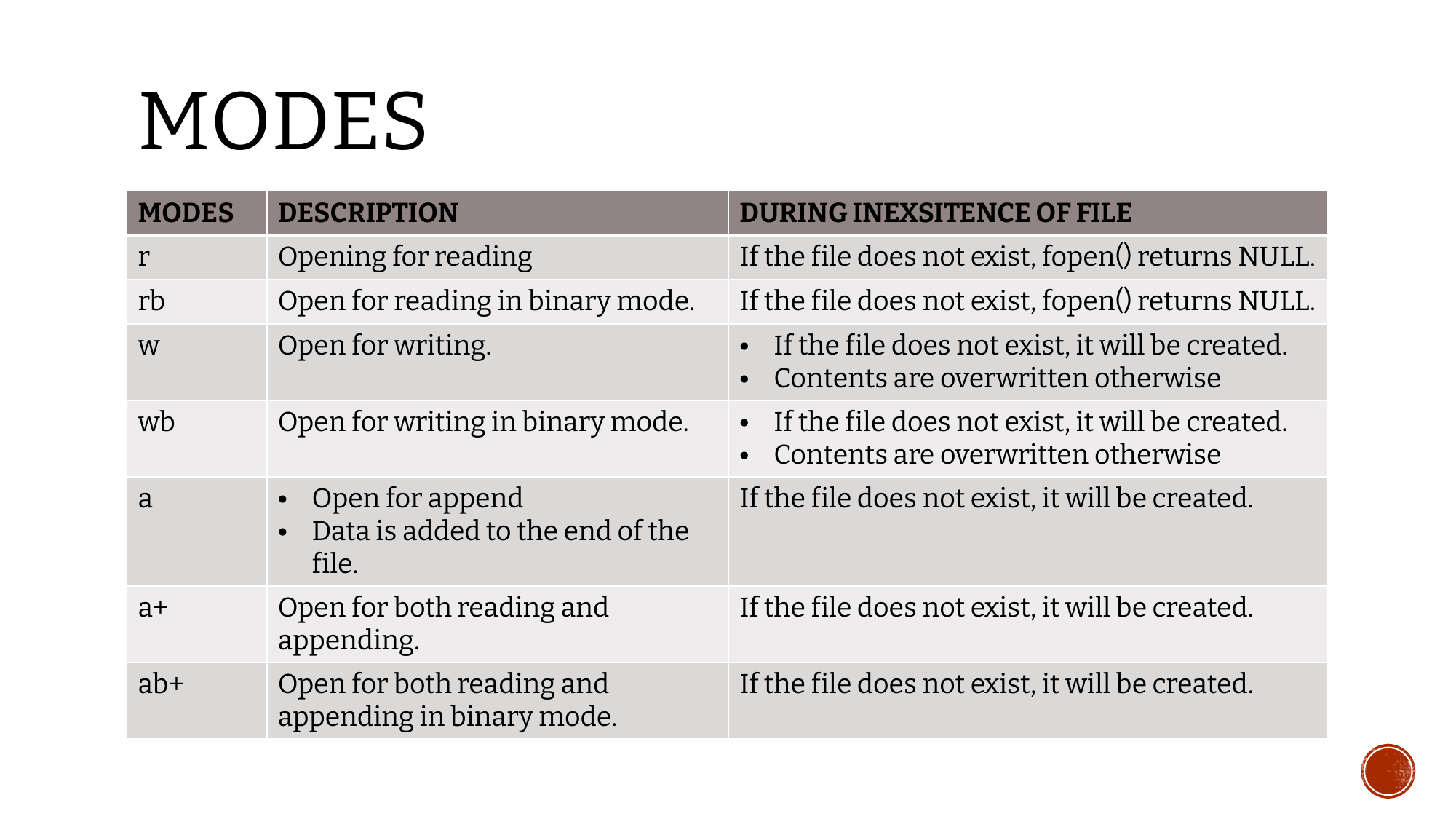

# MODES
| MODES | DESCRIPTION | DURING INEXSITENCE OF FILE |
| --- | --- | --- |
| r | Opening for reading | If the file does not exist, fopen() returns NULL. |
| rb | Open for reading in binary mode. | If the file does not exist, fopen() returns NULL. |
| w | Open for writing. | If the file does not exist, it will be created. Contents are overwritten otherwise |
| wb | Open for writing in binary mode. | If the file does not exist, it will be created. Contents are overwritten otherwise |
| a | Open for append Data is added to the end of the file. | If the file does not exist, it will be created. |
| a+ | Open for both reading and appending. | If the file does not exist, it will be created. |
| ab+ | Open for both reading and appending in binary mode. | If the file does not exist, it will be created. |